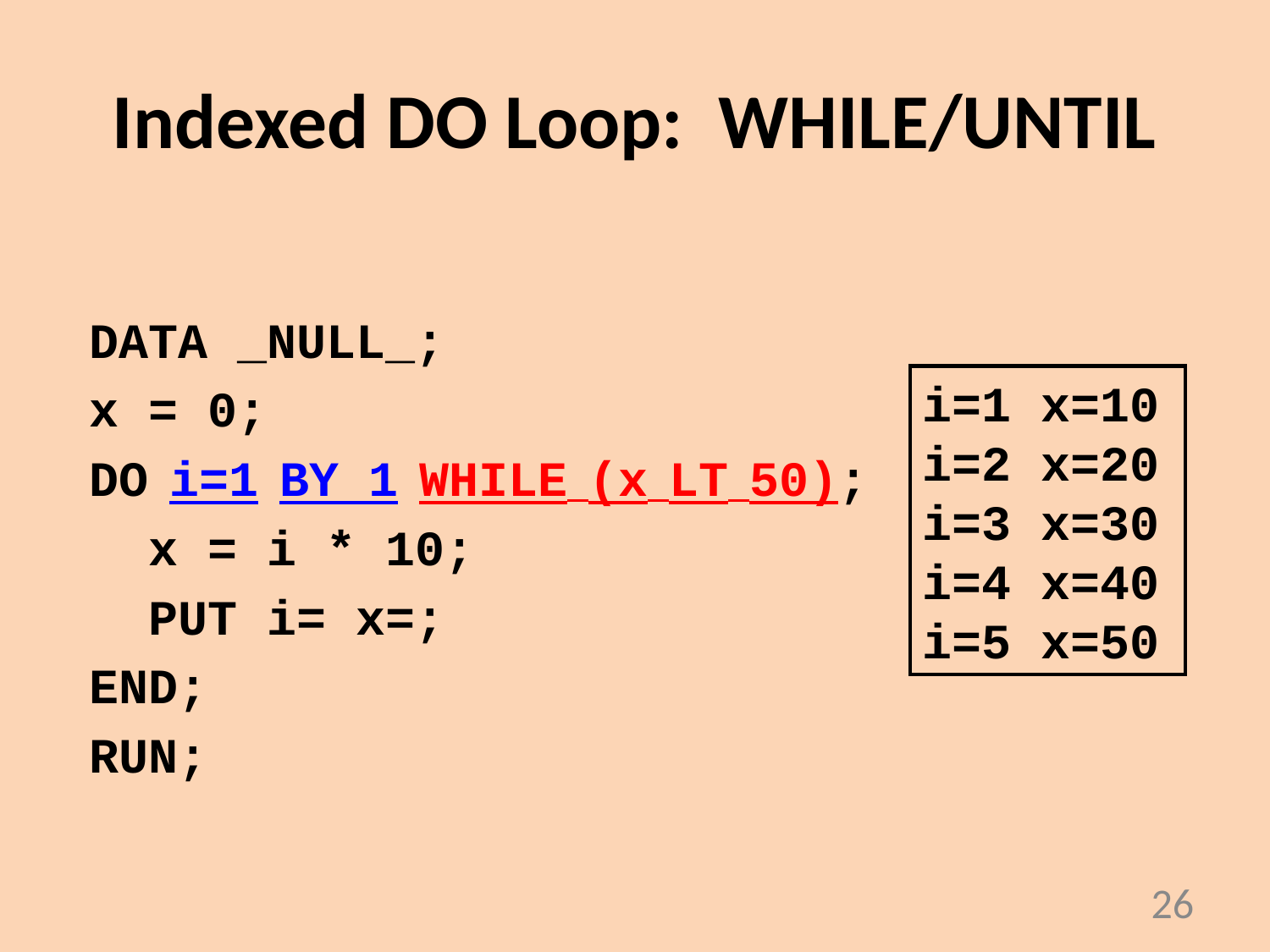

# Indexed DO Loop:  WHILE/UNTIL
DATA _NULL_;
x = 0;
DO i=1 BY 1 WHILE (x LT 50);
  x = i * 10;
  PUT i= x=;
END;
RUN;
i=1 x=10
i=2 x=20
i=3 x=30
i=4 x=40
i=5 x=50
26